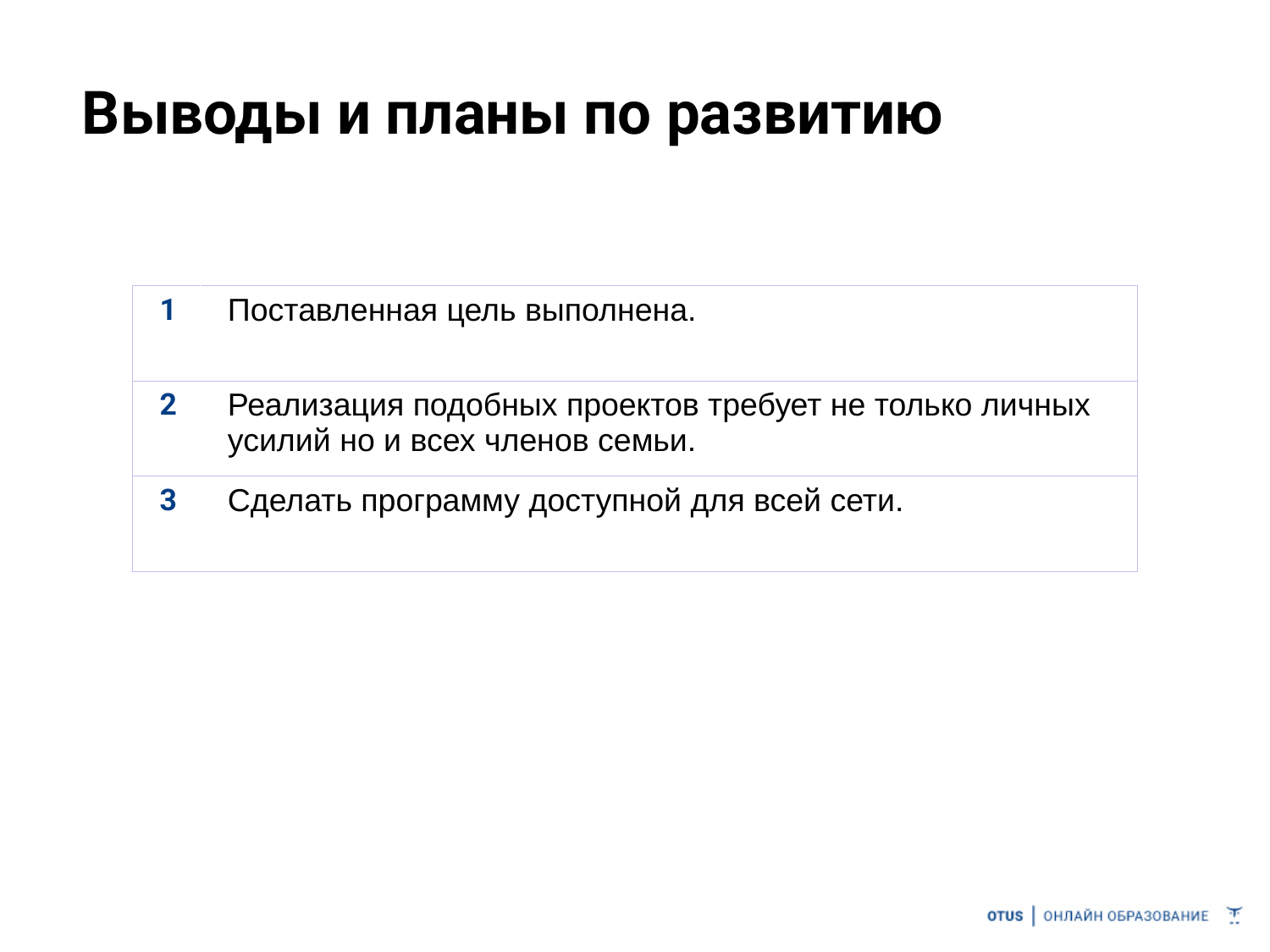

Выводы и планы по развитию
| 1 | Поставленная цель выполнена. |
| --- | --- |
| 2 | Реализация подобных проектов требует не только личных усилий но и всех членов семьи. |
| 3 | Сделать программу доступной для всей сети. |